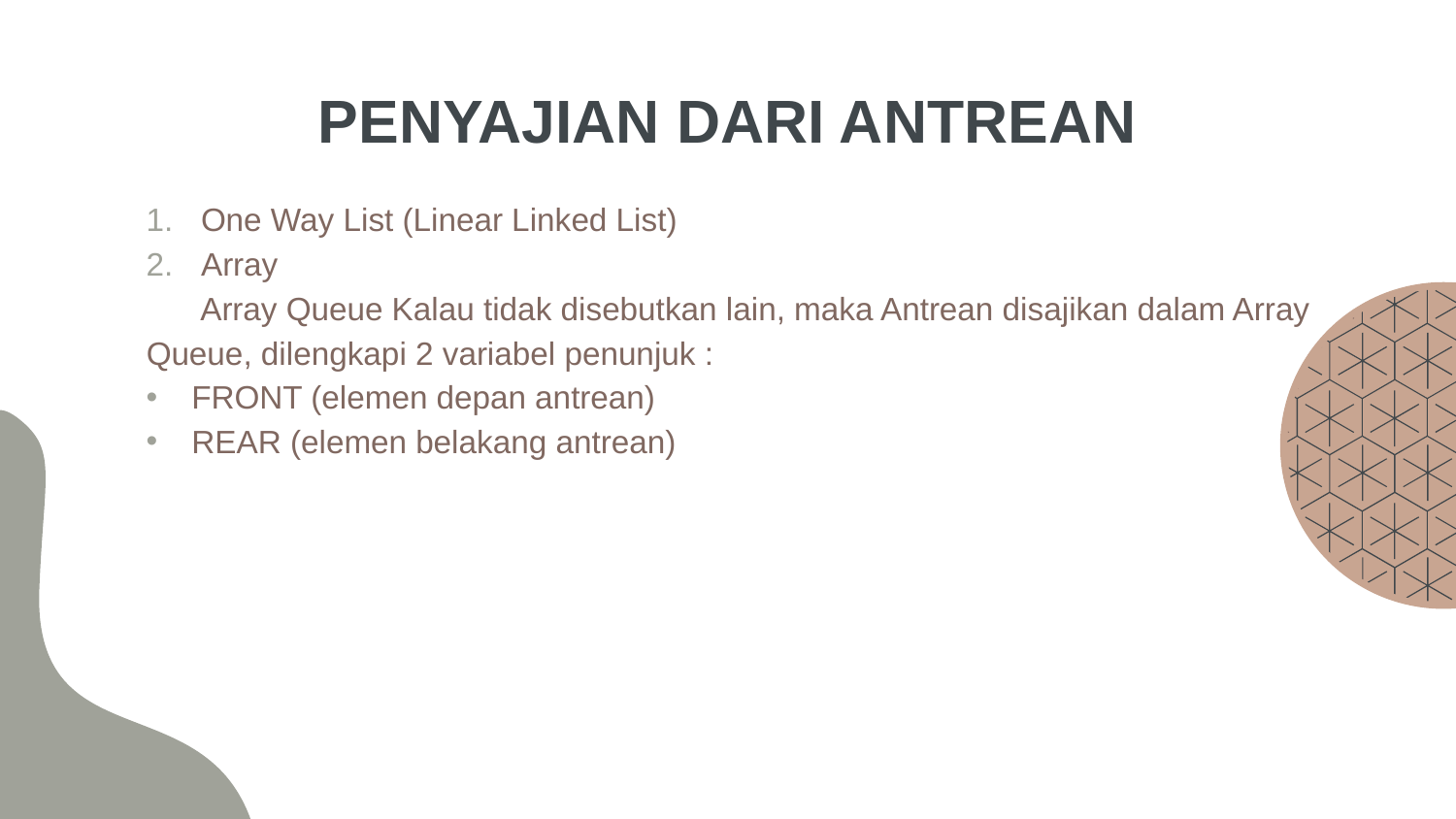

# PENYAJIAN DARI ANTREAN
One Way List (Linear Linked List)
Array
      Array Queue Kalau tidak disebutkan lain, maka Antrean disajikan dalam Array Queue, dilengkapi 2 variabel penunjuk :
FRONT (elemen depan antrean)
REAR (elemen belakang antrean)